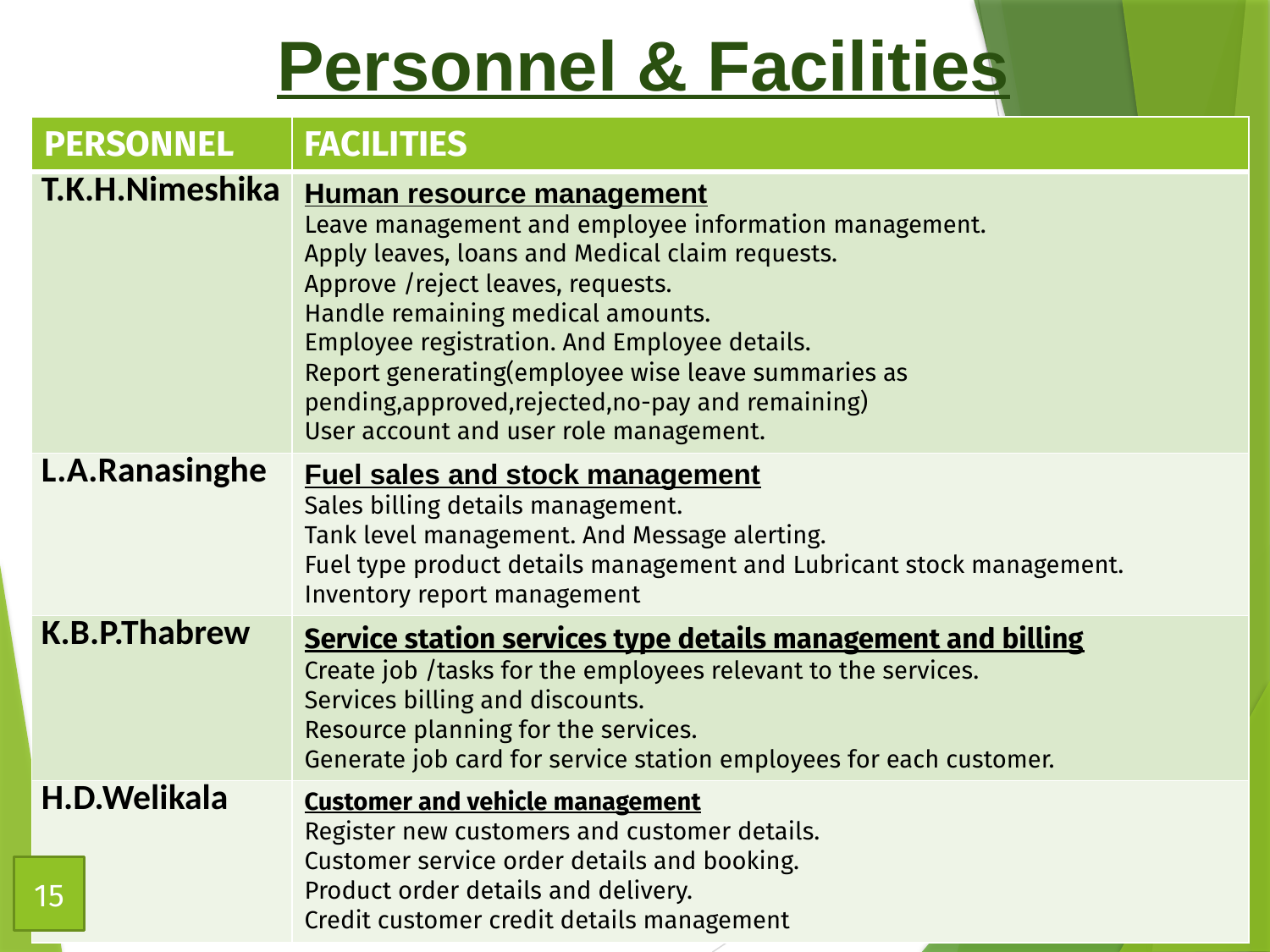

# Personnel & Facilities
| PERSONNEL | FACILITIES |
| --- | --- |
| T.K.H.Nimeshika | Human resource management Leave management and employee information management. Apply leaves, loans and Medical claim requests. Approve /reject leaves, requests. Handle remaining medical amounts. Employee registration. And Employee details. Report generating(employee wise leave summaries as pending,approved,rejected,no-pay and remaining) User account and user role management. |
| L.A.Ranasinghe | Fuel sales and stock management Sales billing details management. Tank level management. And Message alerting. Fuel type product details management and Lubricant stock management. Inventory report management |
| K.B.P.Thabrew | Service station services type details management and billing Create job /tasks for the employees relevant to the services. Services billing and discounts. Resource planning for the services. Generate job card for service station employees for each customer. |
| H.D.Welikala | Customer and vehicle management Register new customers and customer details. Customer service order details and booking. Product order details and delivery. Credit customer credit details management |
15